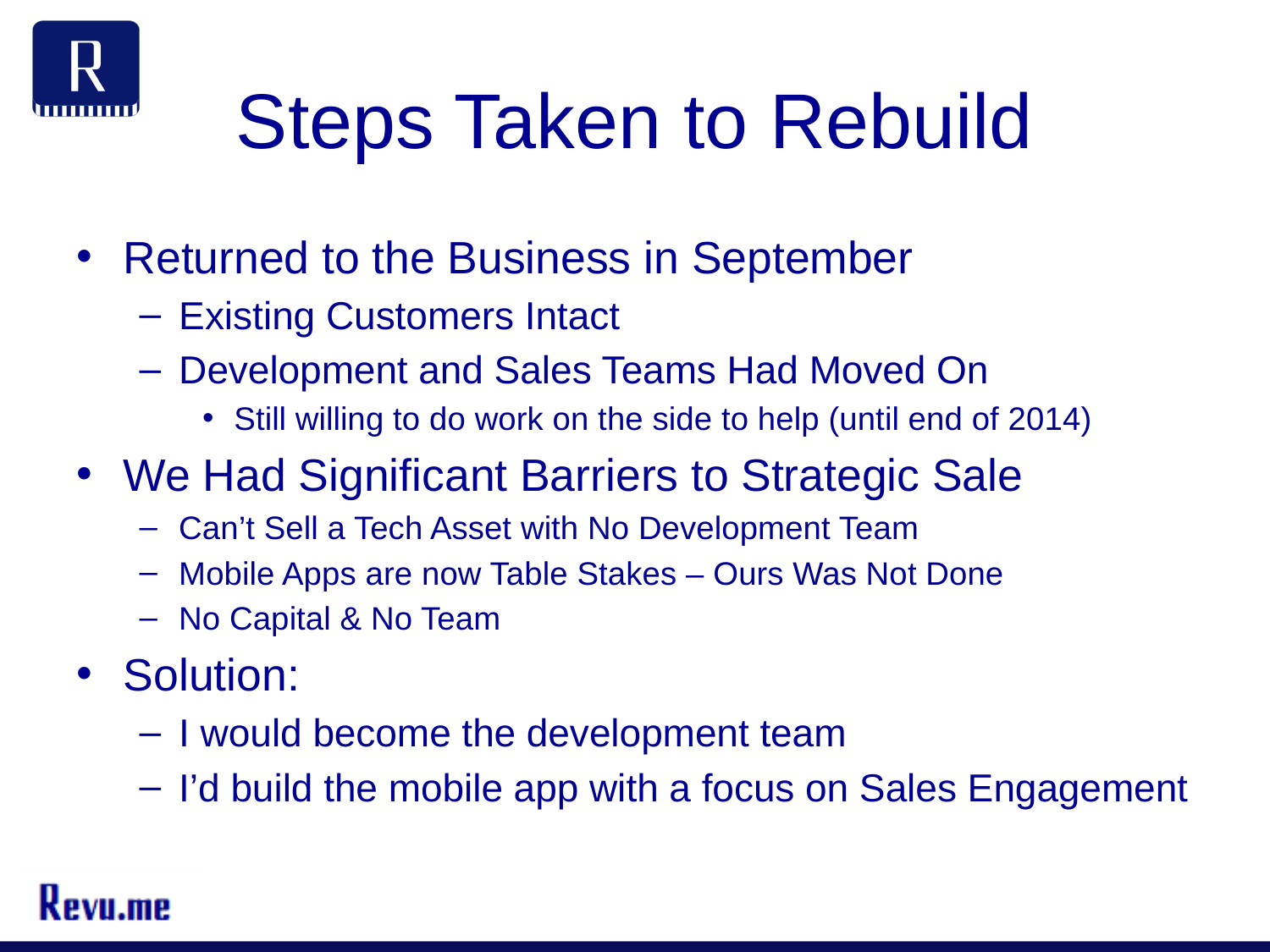

# Steps Taken to Rebuild
Returned to the Business in September
Existing Customers Intact
Development and Sales Teams Had Moved On
Still willing to do work on the side to help (until end of 2014)
We Had Significant Barriers to Strategic Sale
Can’t Sell a Tech Asset with No Development Team
Mobile Apps are now Table Stakes – Ours Was Not Done
No Capital & No Team
Solution:
I would become the development team
I’d build the mobile app with a focus on Sales Engagement